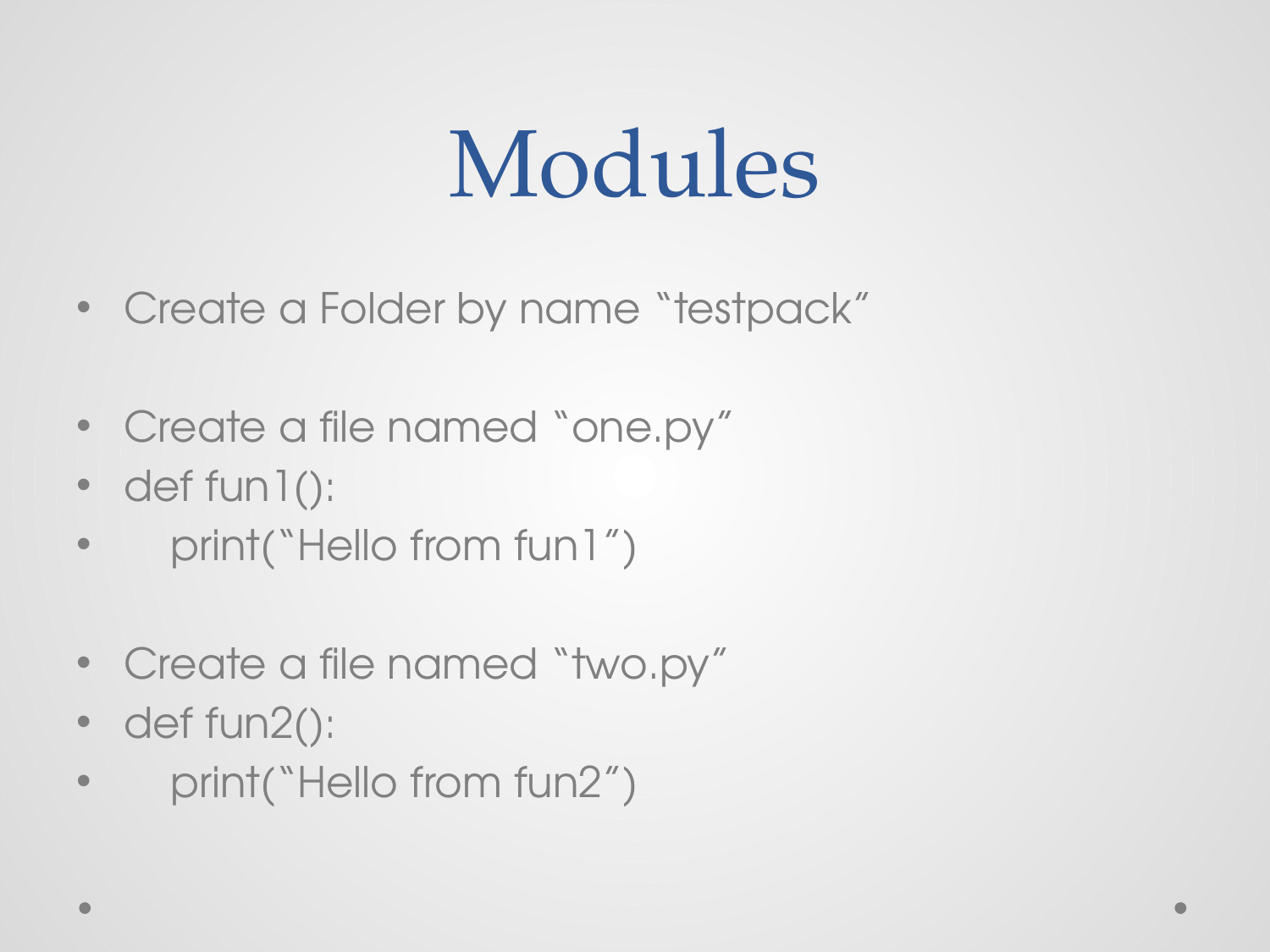

# Modules
Create a Folder by name “testpack”

Create a file named “one.py”
def fun1():
    print(“Hello from fun1”)

Create a file named “two.py”
def fun2():
    print(“Hello from fun2”)